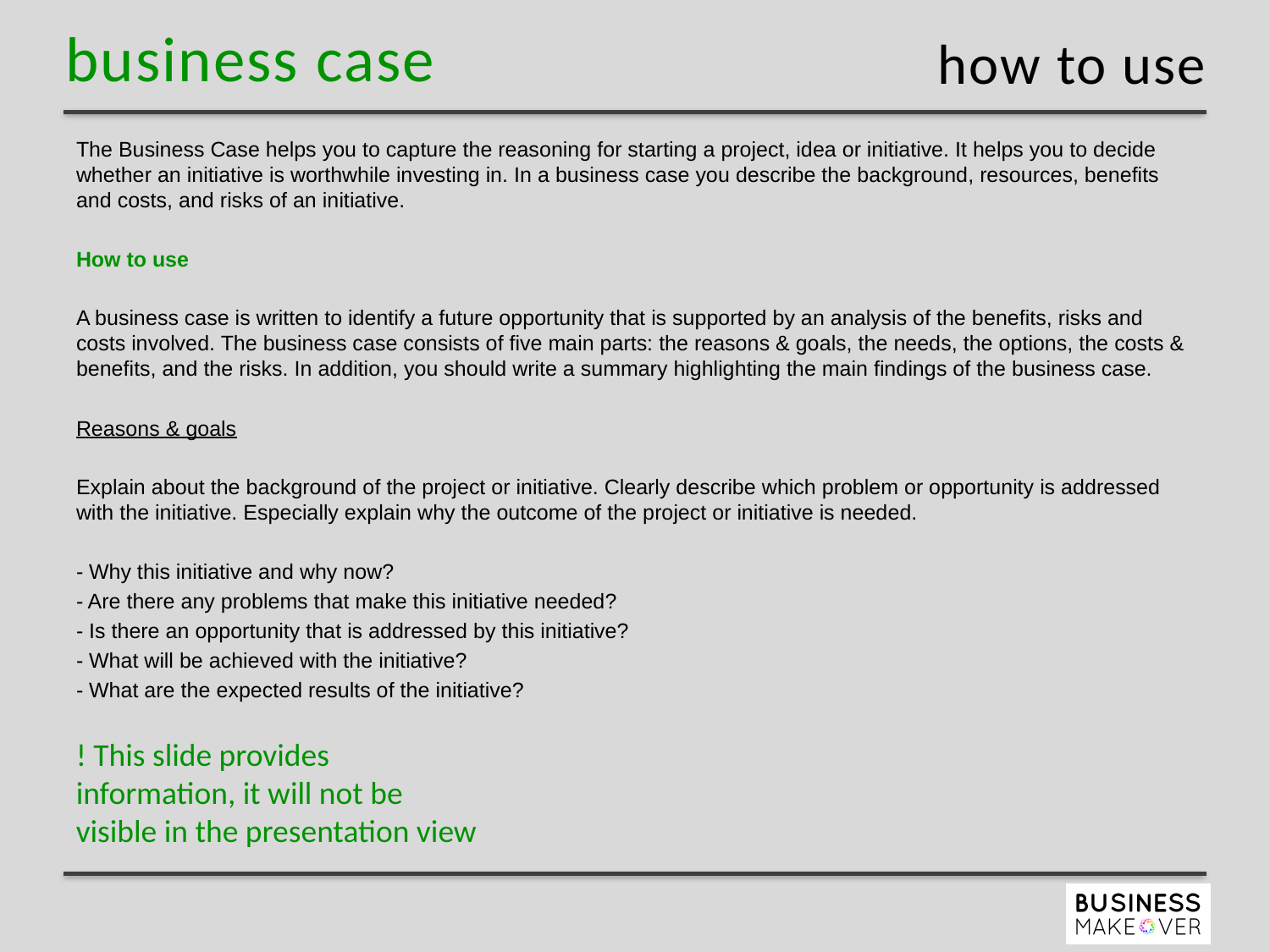

how to use
The Business Case helps you to capture the reasoning for starting a project, idea or initiative. It helps you to decide whether an initiative is worthwhile investing in. In a business case you describe the background, resources, benefits and costs, and risks of an initiative.

How to use

A business case is written to identify a future opportunity that is supported by an analysis of the benefits, risks and costs involved. The business case consists of five main parts: the reasons & goals, the needs, the options, the costs & benefits, and the risks. In addition, you should write a summary highlighting the main findings of the business case.

Reasons & goals

Explain about the background of the project or initiative. Clearly describe which problem or opportunity is addressed with the initiative. Especially explain why the outcome of the project or initiative is needed.

- Why this initiative and why now?
- Are there any problems that make this initiative needed?
- Is there an opportunity that is addressed by this initiative?
- What will be achieved with the initiative?
- What are the expected results of the initiative?

! This slide provides information, it will not be visible in the presentation view